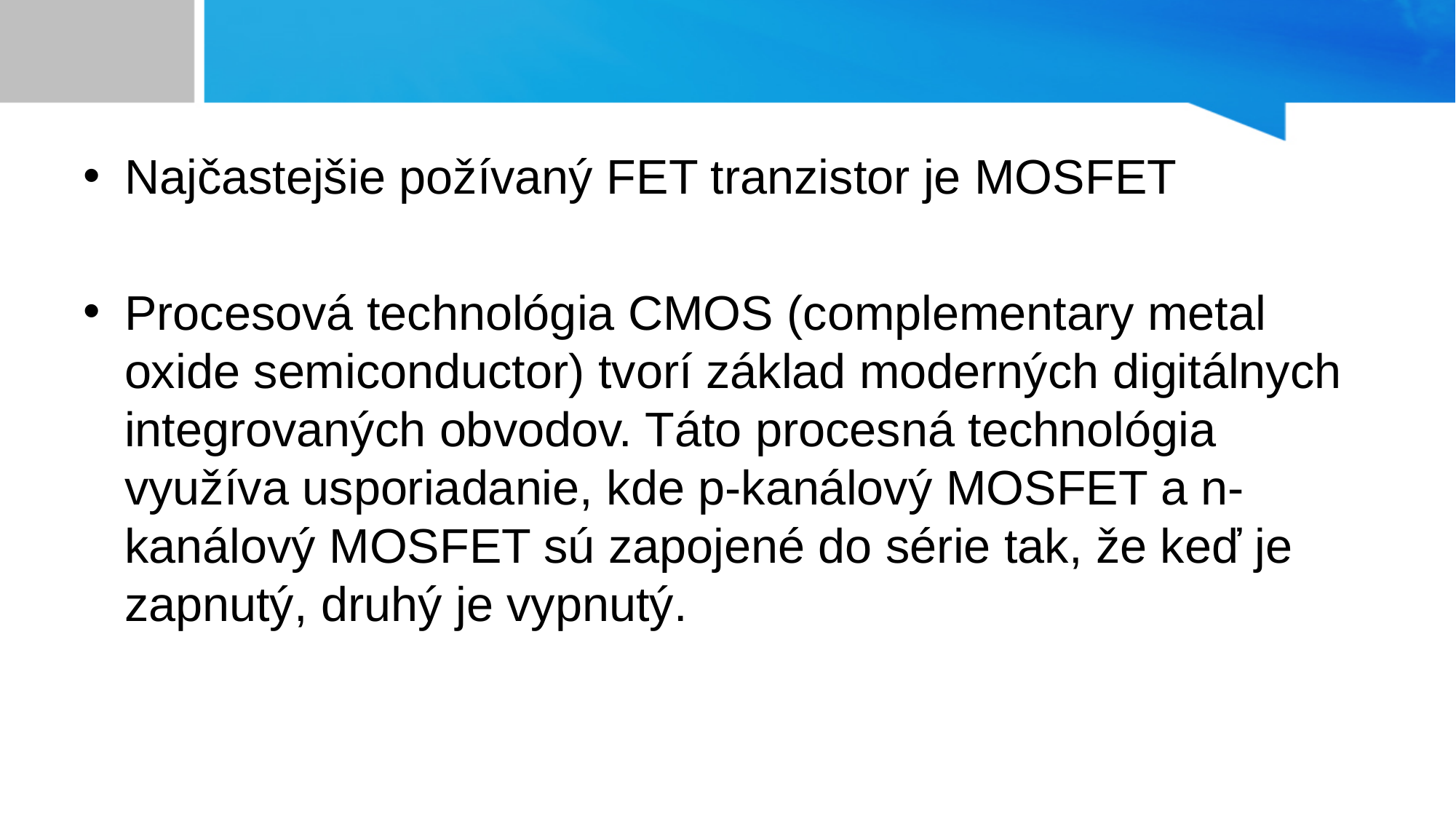

#
Najčastejšie požívaný FET tranzistor je MOSFET

Procesová technológia CMOS (complementary metal oxide semiconductor) tvorí základ moderných digitálnych integrovaných obvodov. Táto procesná technológia využíva usporiadanie, kde p-kanálový MOSFET a n-kanálový MOSFET sú zapojené do série tak, že keď je zapnutý, druhý je vypnutý.